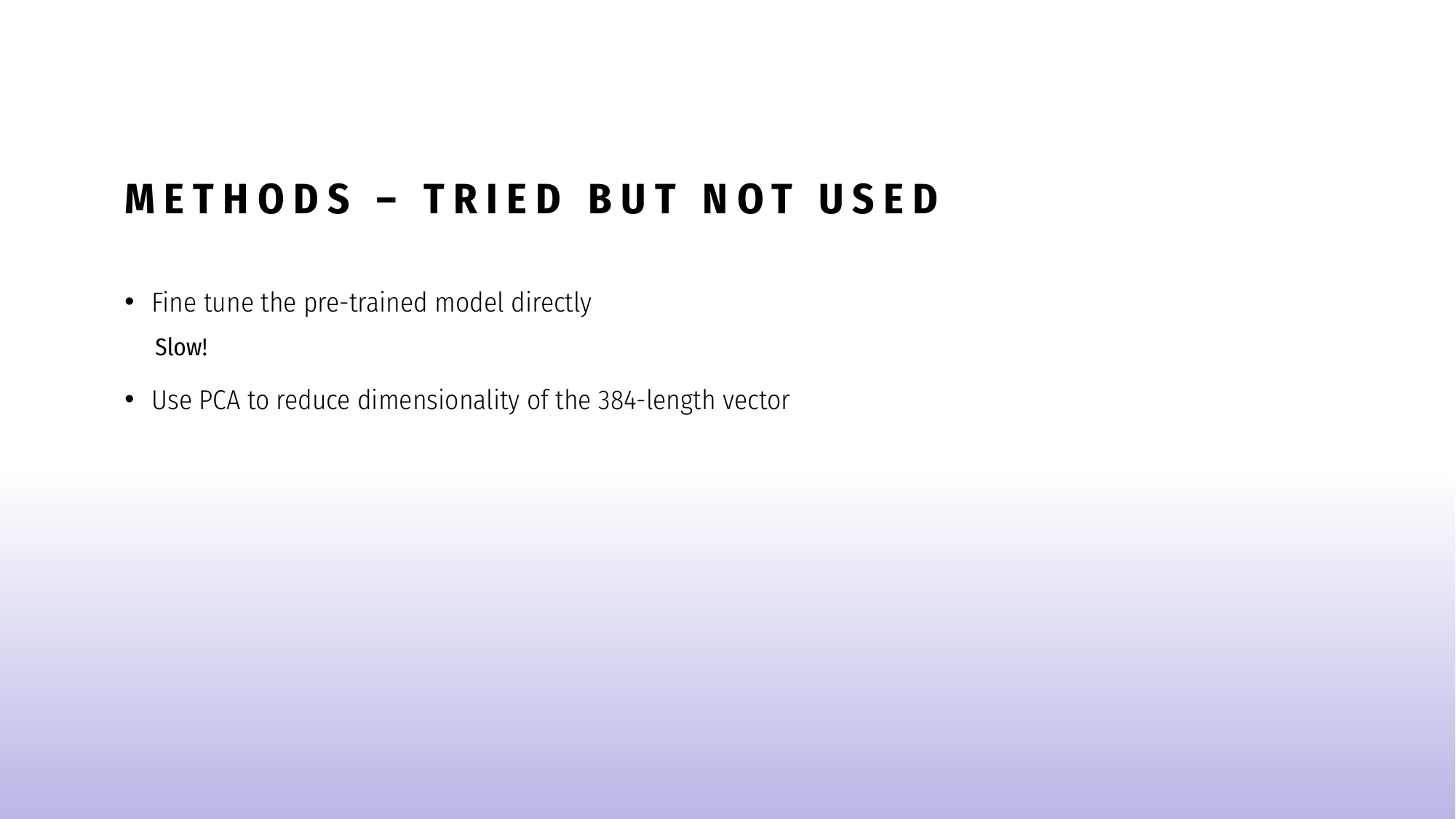

# Methods – Tried but not used
Fine tune the pre-trained model directly
Slow!
Use PCA to reduce dimensionality of the 384-length vector